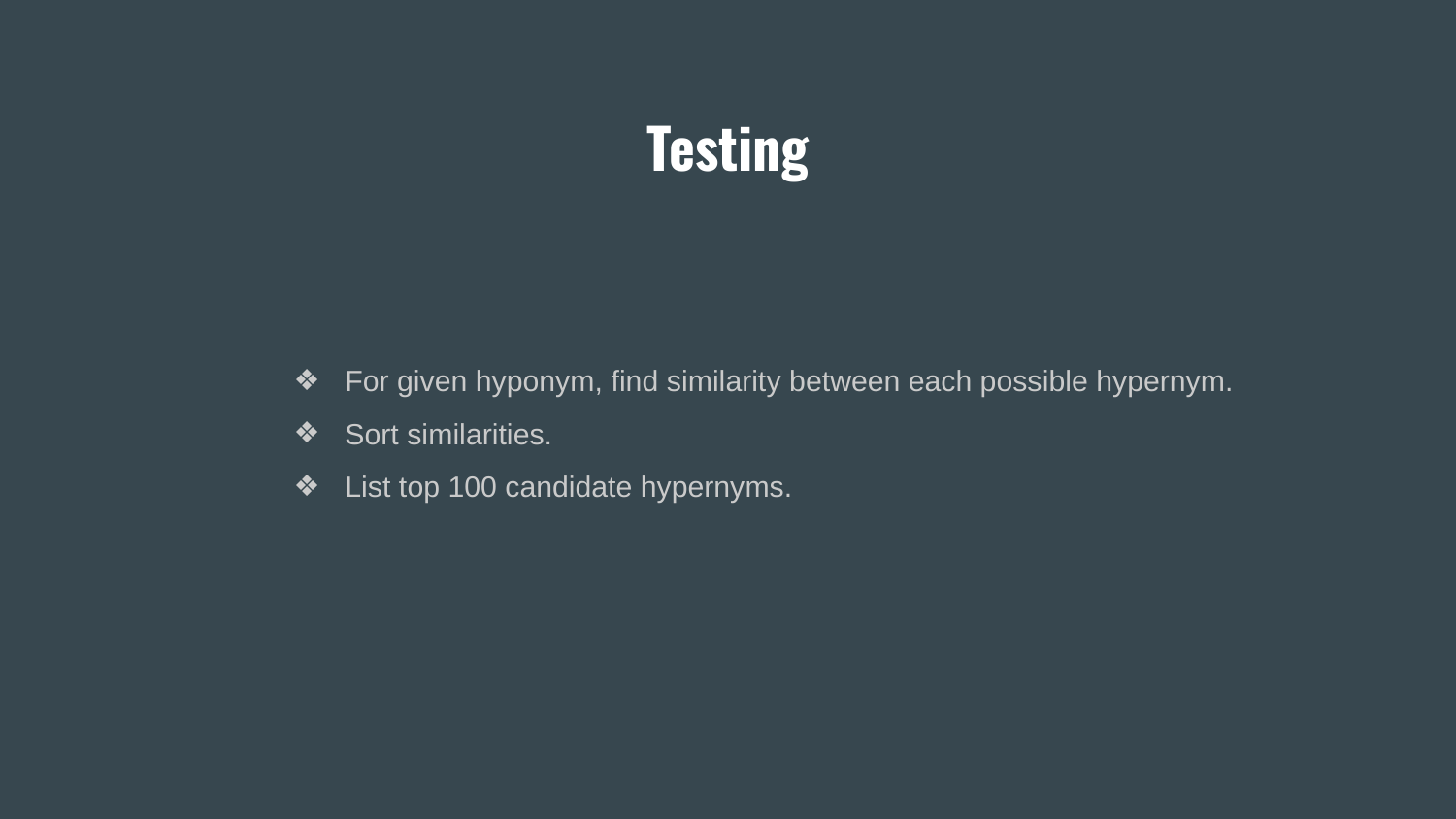

# Testing
For given hyponym, find similarity between each possible hypernym.
Sort similarities.
List top 100 candidate hypernyms.